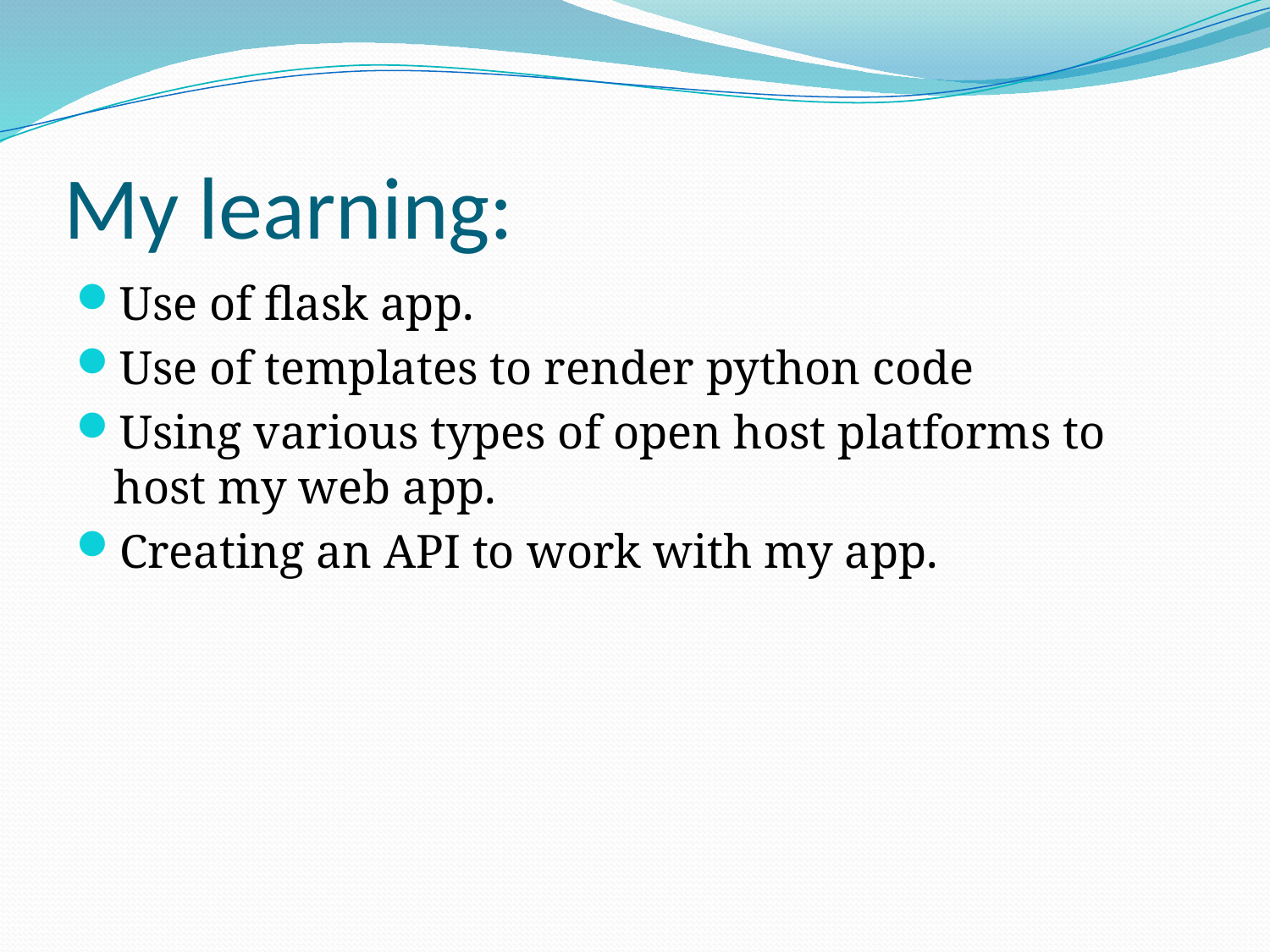

# My learning:
Use of flask app.
Use of templates to render python code
Using various types of open host platforms to host my web app.
Creating an API to work with my app.